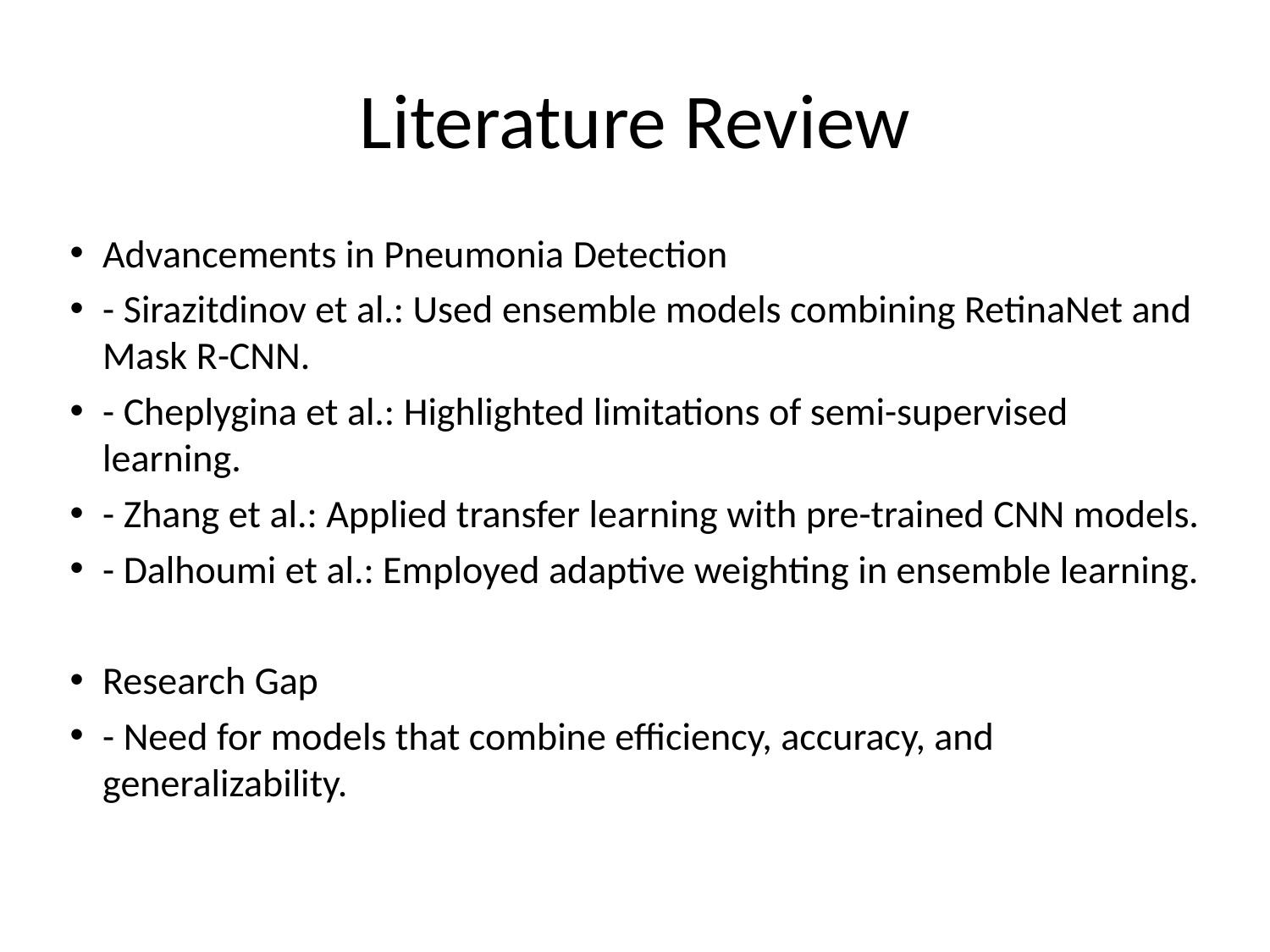

# Literature Review
Advancements in Pneumonia Detection
- Sirazitdinov et al.: Used ensemble models combining RetinaNet and Mask R-CNN.
- Cheplygina et al.: Highlighted limitations of semi-supervised learning.
- Zhang et al.: Applied transfer learning with pre-trained CNN models.
- Dalhoumi et al.: Employed adaptive weighting in ensemble learning.

Research Gap
- Need for models that combine efficiency, accuracy, and generalizability.